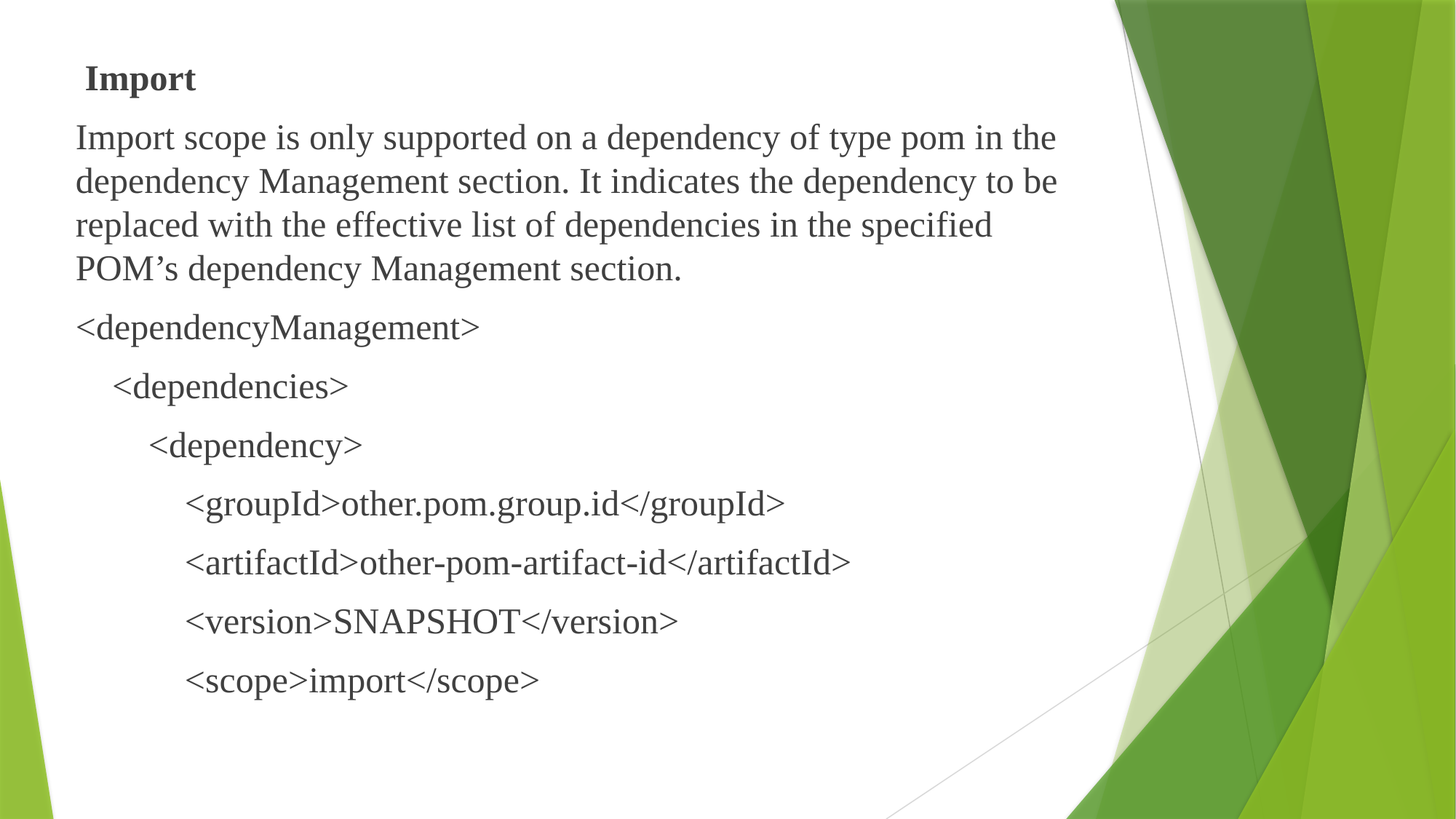

Import
Import scope is only supported on a dependency of type pom in the dependency Management section. It indicates the dependency to be replaced with the effective list of dependencies in the specified POM’s dependency Management section.
<dependencyManagement>
    <dependencies>
        <dependency>
            <groupId>other.pom.group.id</groupId>
            <artifactId>other-pom-artifact-id</artifactId>
            <version>SNAPSHOT</version>
            <scope>import</scope>